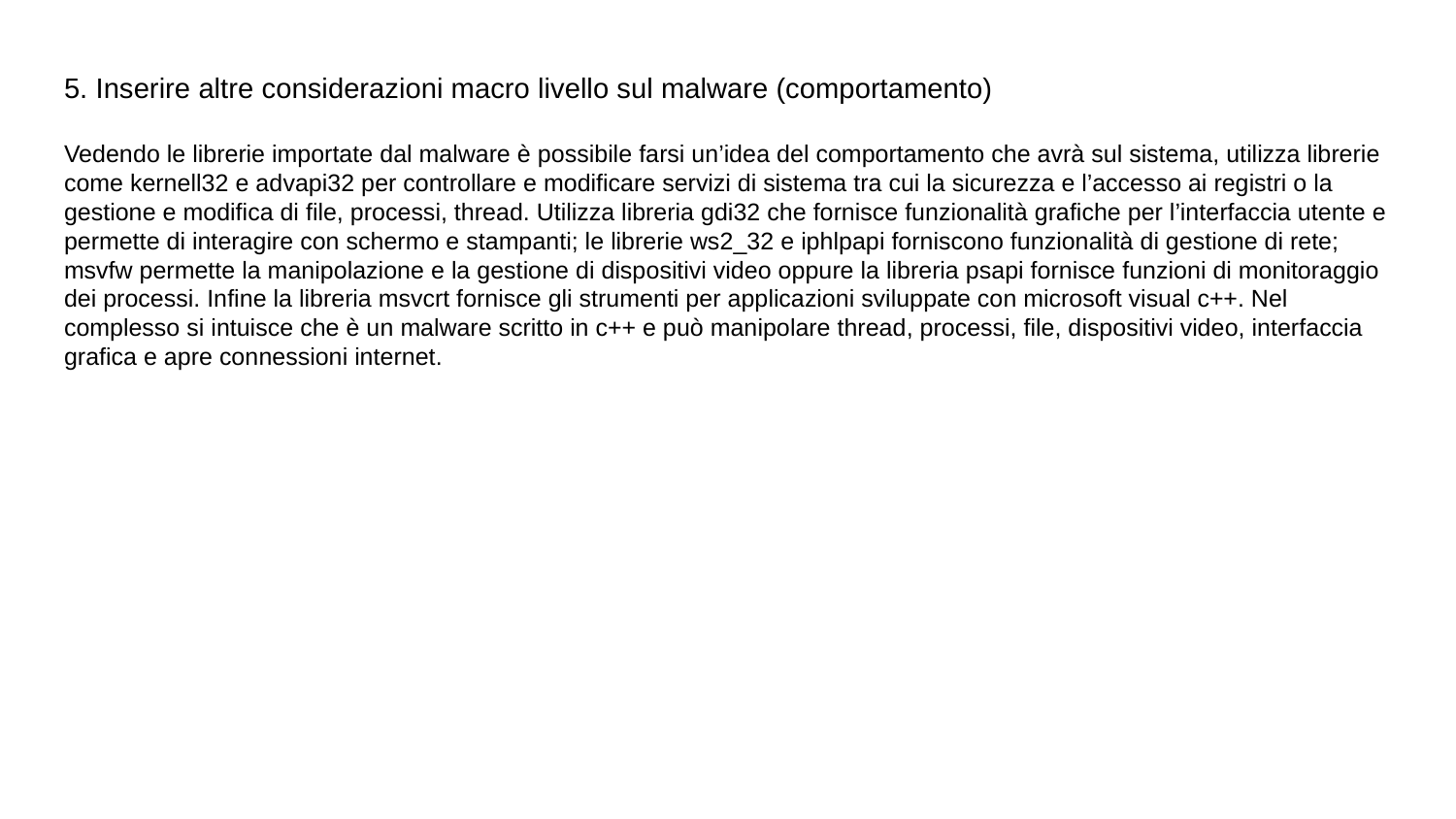

# 5. Inserire altre considerazioni macro livello sul malware (comportamento)

Vedendo le librerie importate dal malware è possibile farsi un’idea del comportamento che avrà sul sistema, utilizza librerie come kernell32 e advapi32 per controllare e modificare servizi di sistema tra cui la sicurezza e l’accesso ai registri o la gestione e modifica di file, processi, thread. Utilizza libreria gdi32 che fornisce funzionalità grafiche per l’interfaccia utente e permette di interagire con schermo e stampanti; le librerie ws2_32 e iphlpapi forniscono funzionalità di gestione di rete; msvfw permette la manipolazione e la gestione di dispositivi video oppure la libreria psapi fornisce funzioni di monitoraggio dei processi. Infine la libreria msvcrt fornisce gli strumenti per applicazioni sviluppate con microsoft visual c++. Nel complesso si intuisce che è un malware scritto in c++ e può manipolare thread, processi, file, dispositivi video, interfaccia grafica e apre connessioni internet.